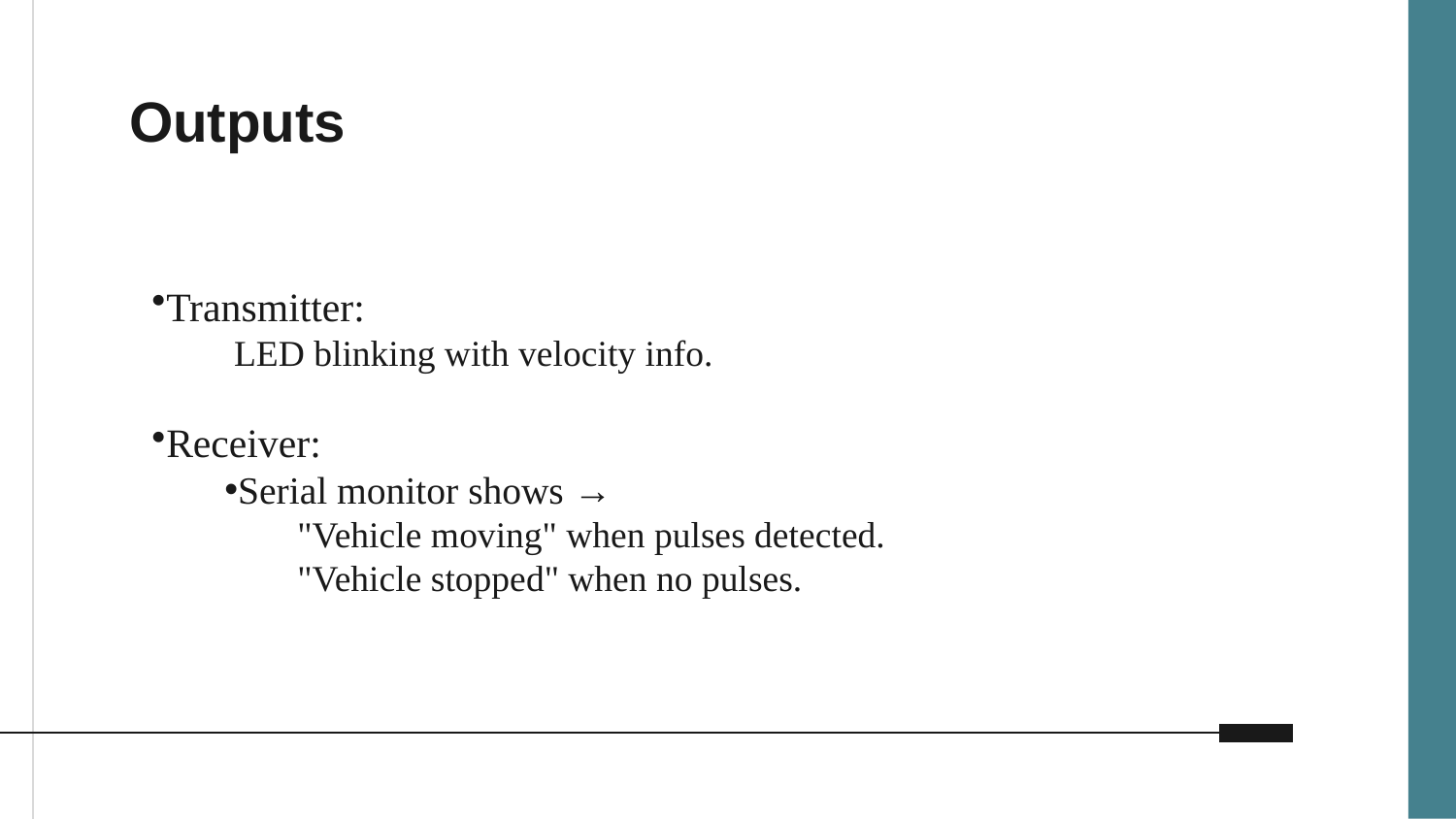

# Outputs

Transmitter:
 LED blinking with velocity info.

Receiver:
Serial monitor shows →
"Vehicle moving" when pulses detected.
"Vehicle stopped" when no pulses.